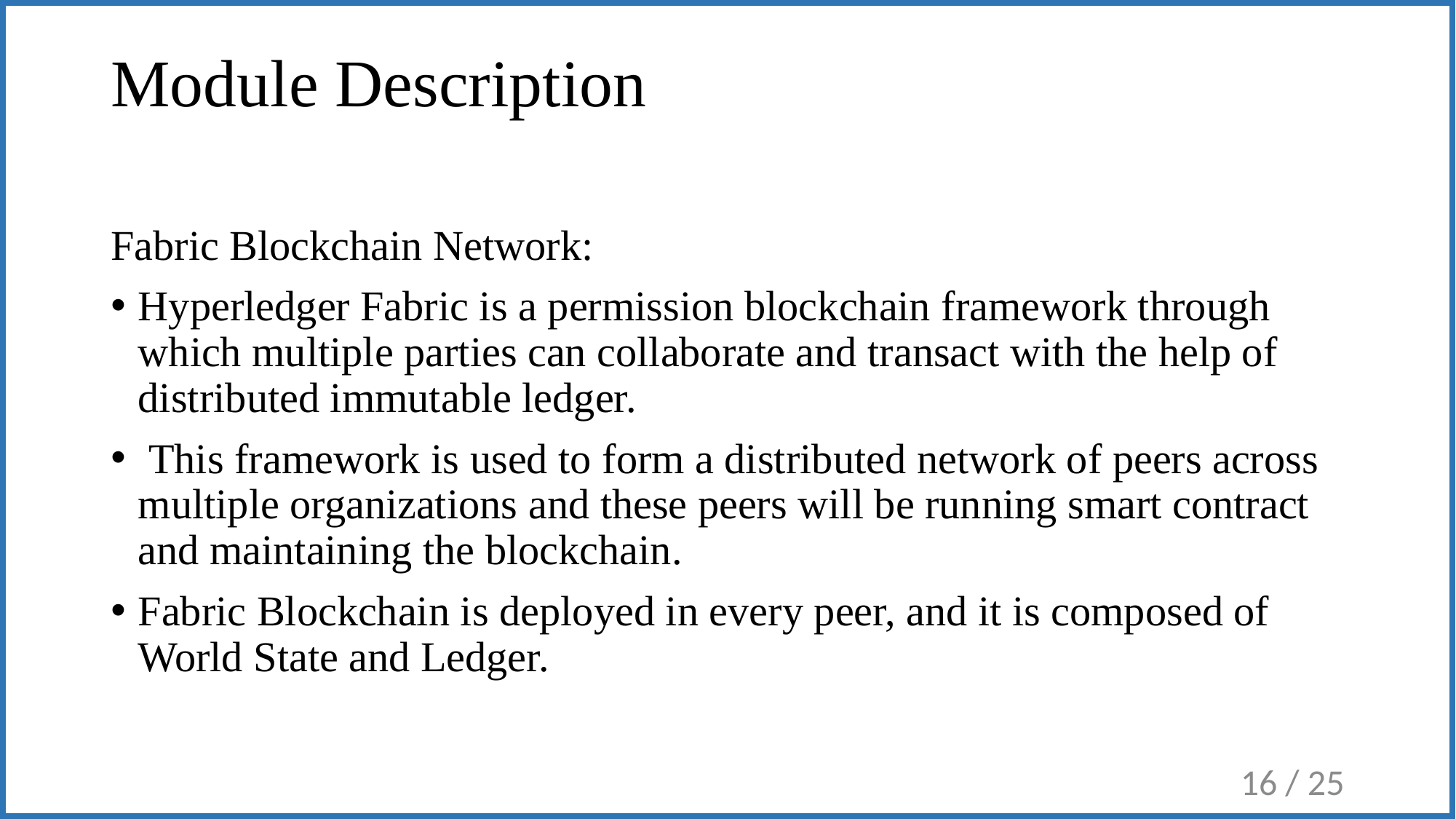

Module Description
Fabric Blockchain Network:
Hyperledger Fabric is a permission blockchain framework through which multiple parties can collaborate and transact with the help of distributed immutable ledger.
 This framework is used to form a distributed network of peers across multiple organizations and these peers will be running smart contract and maintaining the blockchain.
Fabric Blockchain is deployed in every peer, and it is composed of World State and Ledger.

16 / 25